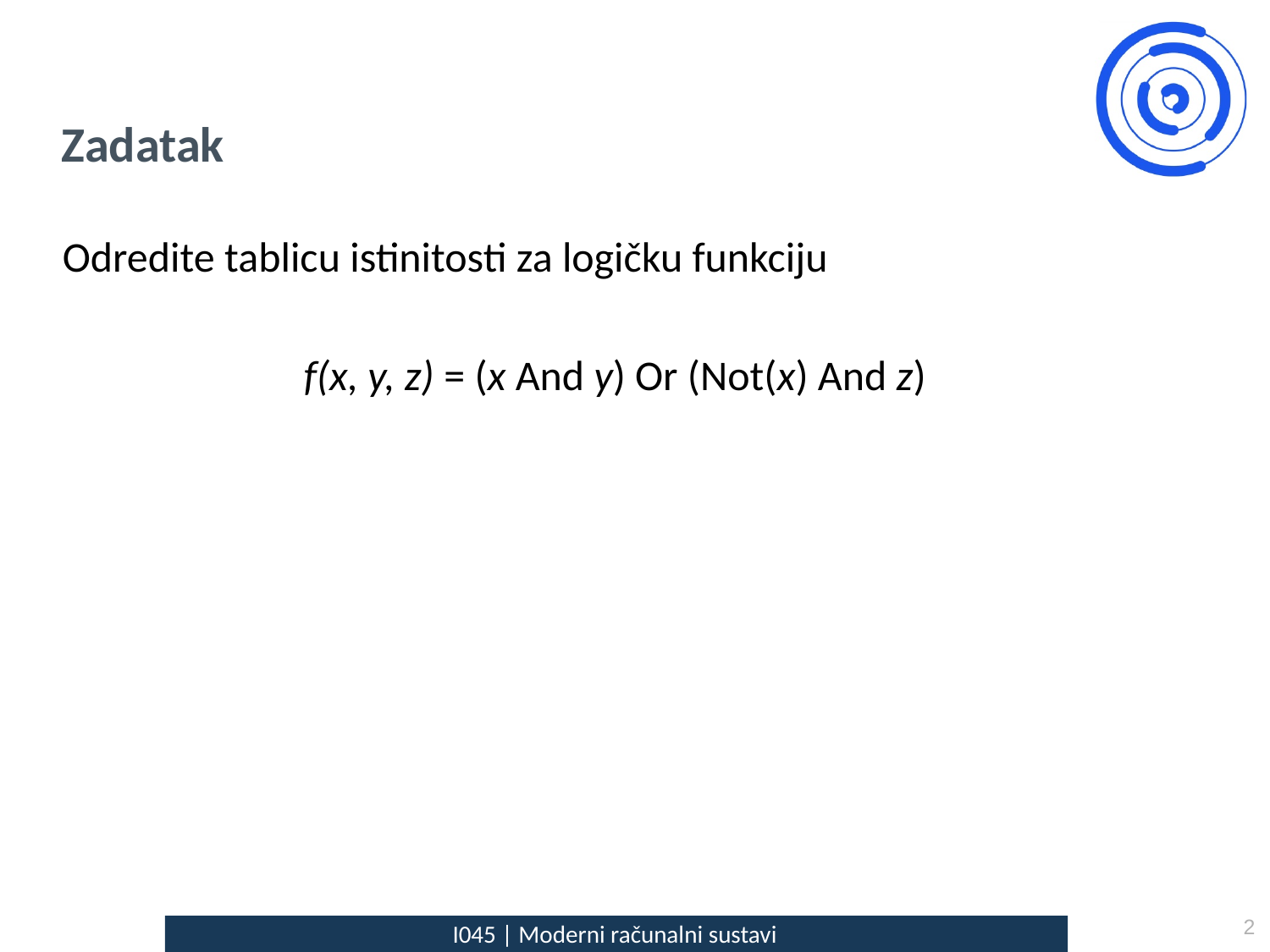

Zadatak
Odredite tablicu istinitosti za logičku funkciju

f(x, y, z) = (x And y) Or (Not(x) And z)

2